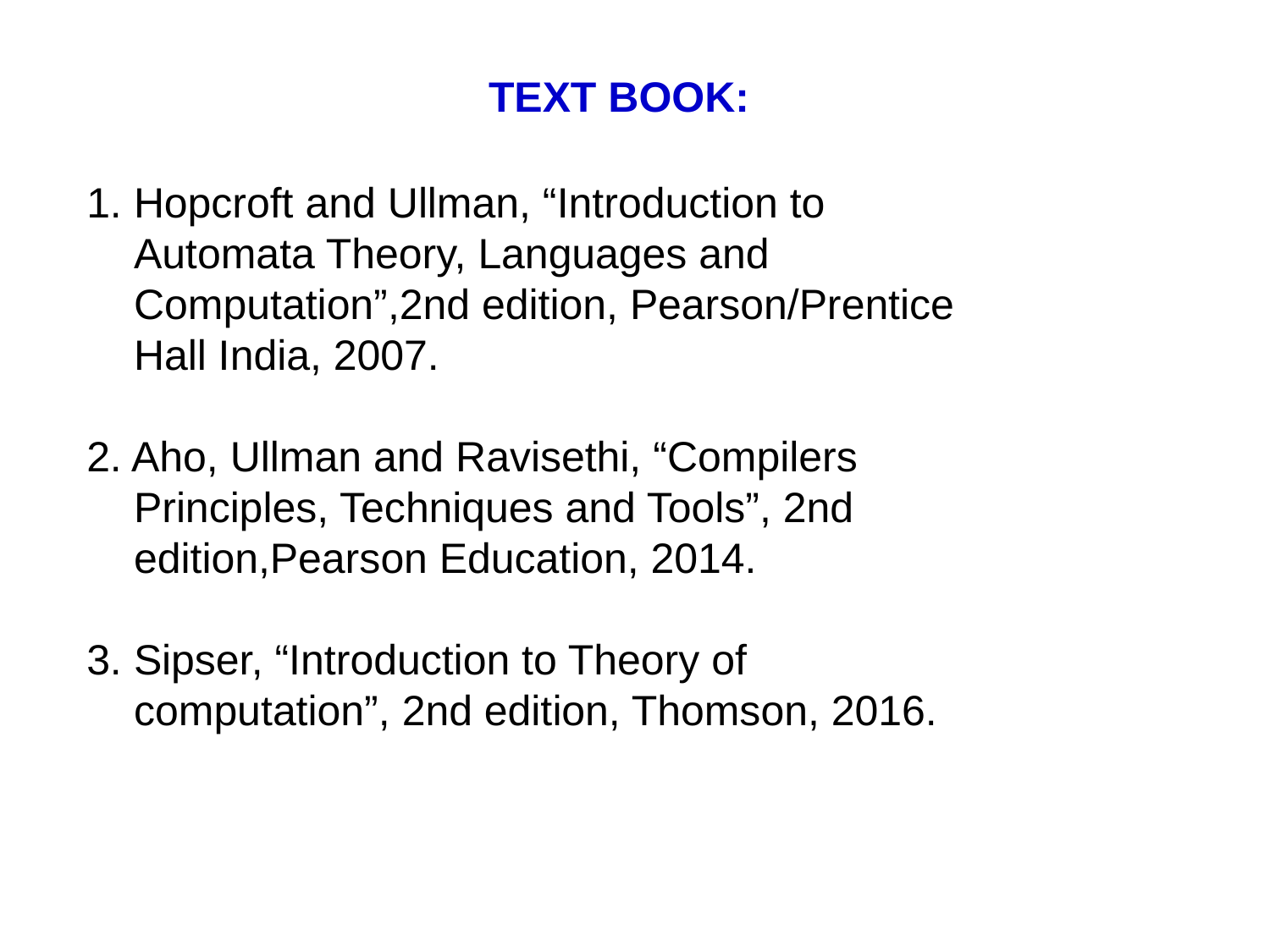

# TEXT BOOK:
1. Hopcroft and Ullman, “Introduction to
    Automata Theory, Languages and
    Computation”,2nd edition, Pearson/Prentice
    Hall India, 2007.

2. Aho, Ullman and Ravisethi, “Compilers
    Principles, Techniques and Tools”, 2nd
    edition,Pearson Education, 2014.

3. Sipser, “Introduction to Theory of
    computation”, 2nd edition, Thomson, 2016.